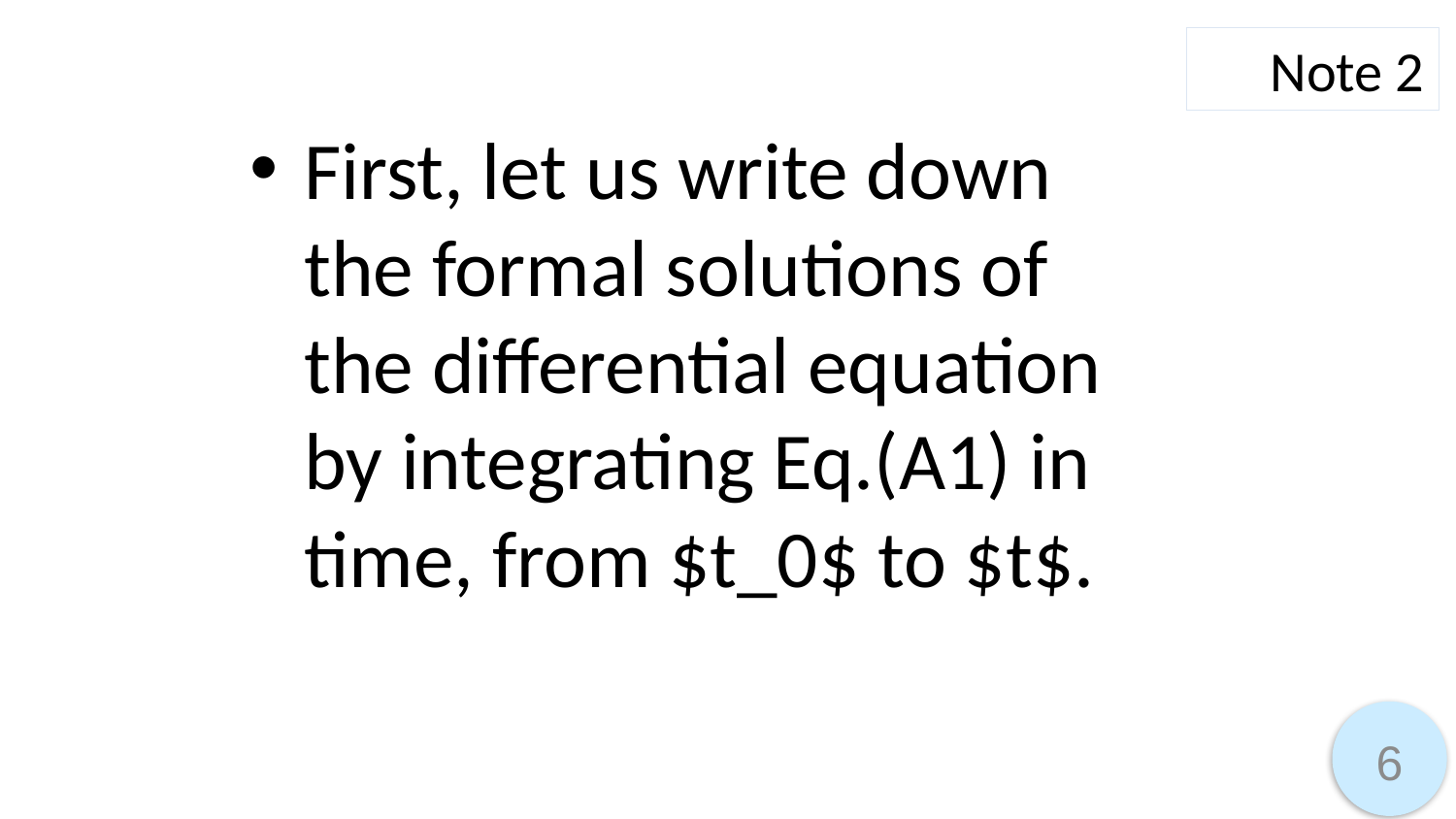

Note 2
First, let us write down the formal solutions of the differential equation by integrating Eq.(A1) in time, from $t_0$ to $t$.
6